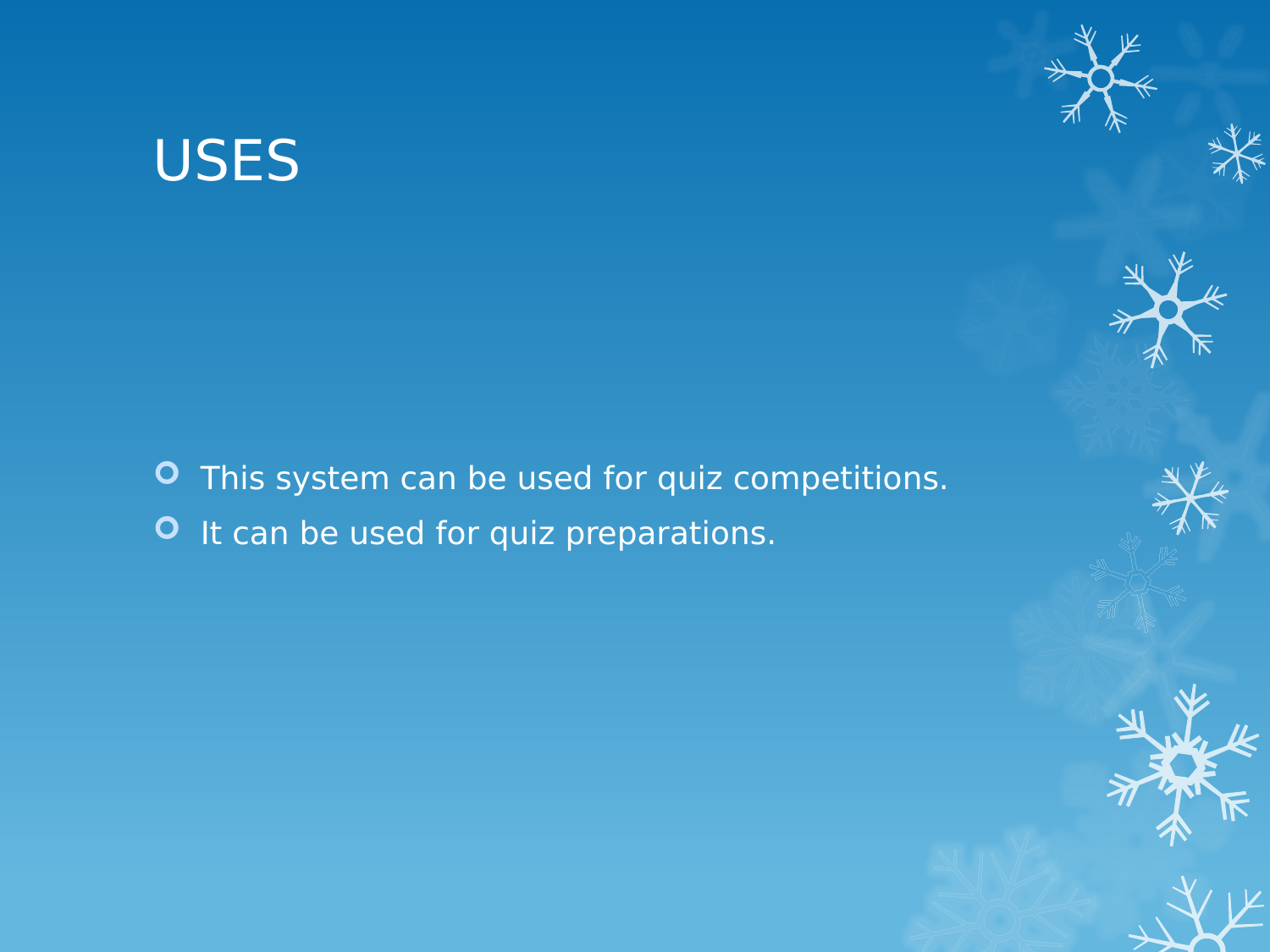

# USES
This system can be used for quiz competitions.
It can be used for quiz preparations.